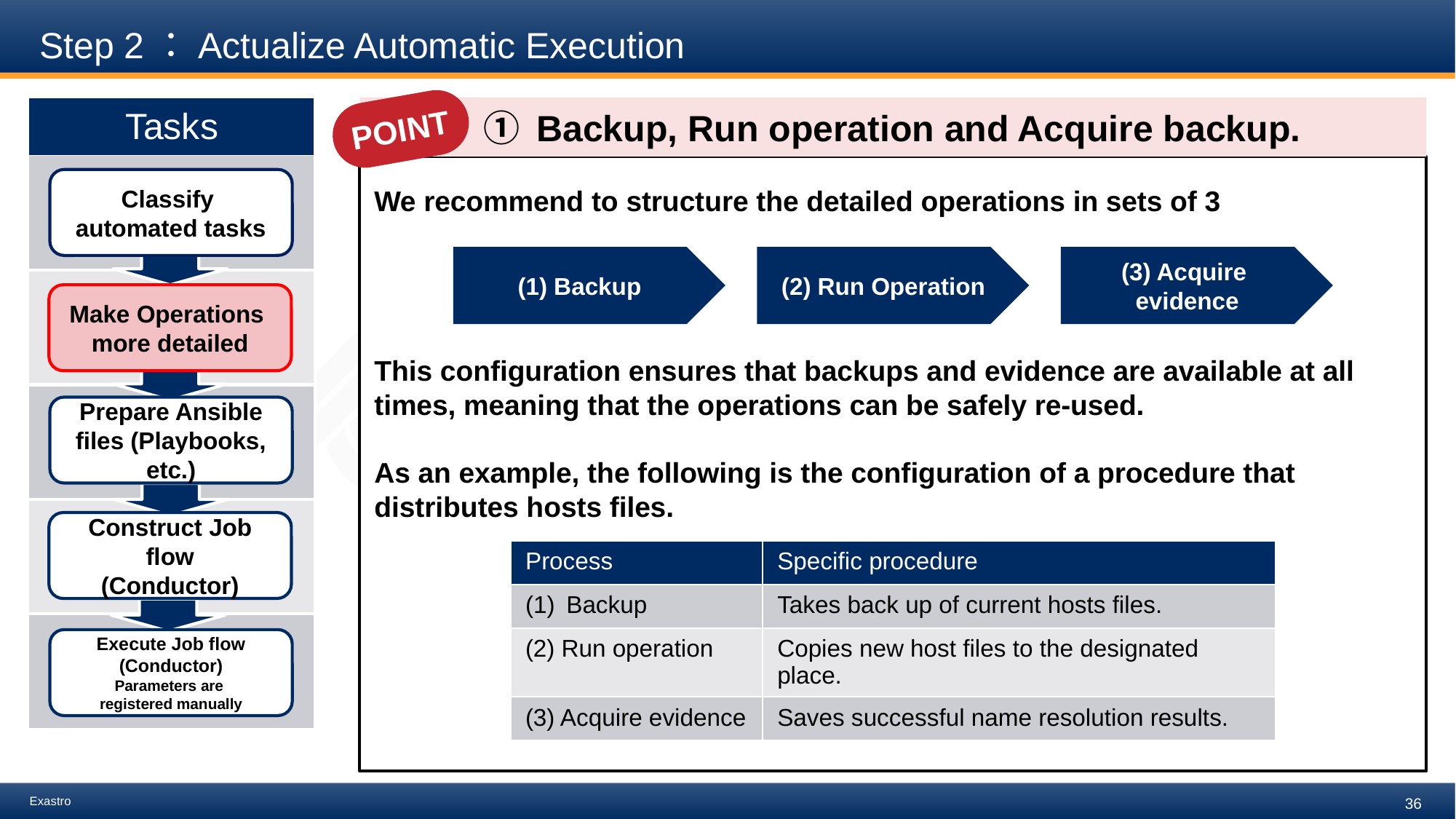

# Step 2：Actualize Automatic Execution
POINT
| Tasks |
| --- |
|  |
|  |
|  |
|  |
|  |
　　　① Backup, Run operation and Acquire backup.

We recommend to structure the detailed operations in sets of 3

This configuration ensures that backups and evidence are available at all times, meaning that the operations can be safely re-used.

As an example, the following is the configuration of a procedure that distributes hosts files.

Classify
automated tasks
(1) Backup
(2) Run Operation
(3) Acquire
evidence

Make Operations
more detailed

Prepare Ansible files (Playbooks, etc.)

Construct Job flow
(Conductor)
| Process | Specific procedure |
| --- | --- |
| Backup | Takes back up of current hosts files. |
| (2) Run operation | Copies new host files to the designated place. |
| (3) Acquire evidence | Saves successful name resolution results. |

Execute Job flow
(Conductor)
Parameters are
registered manually